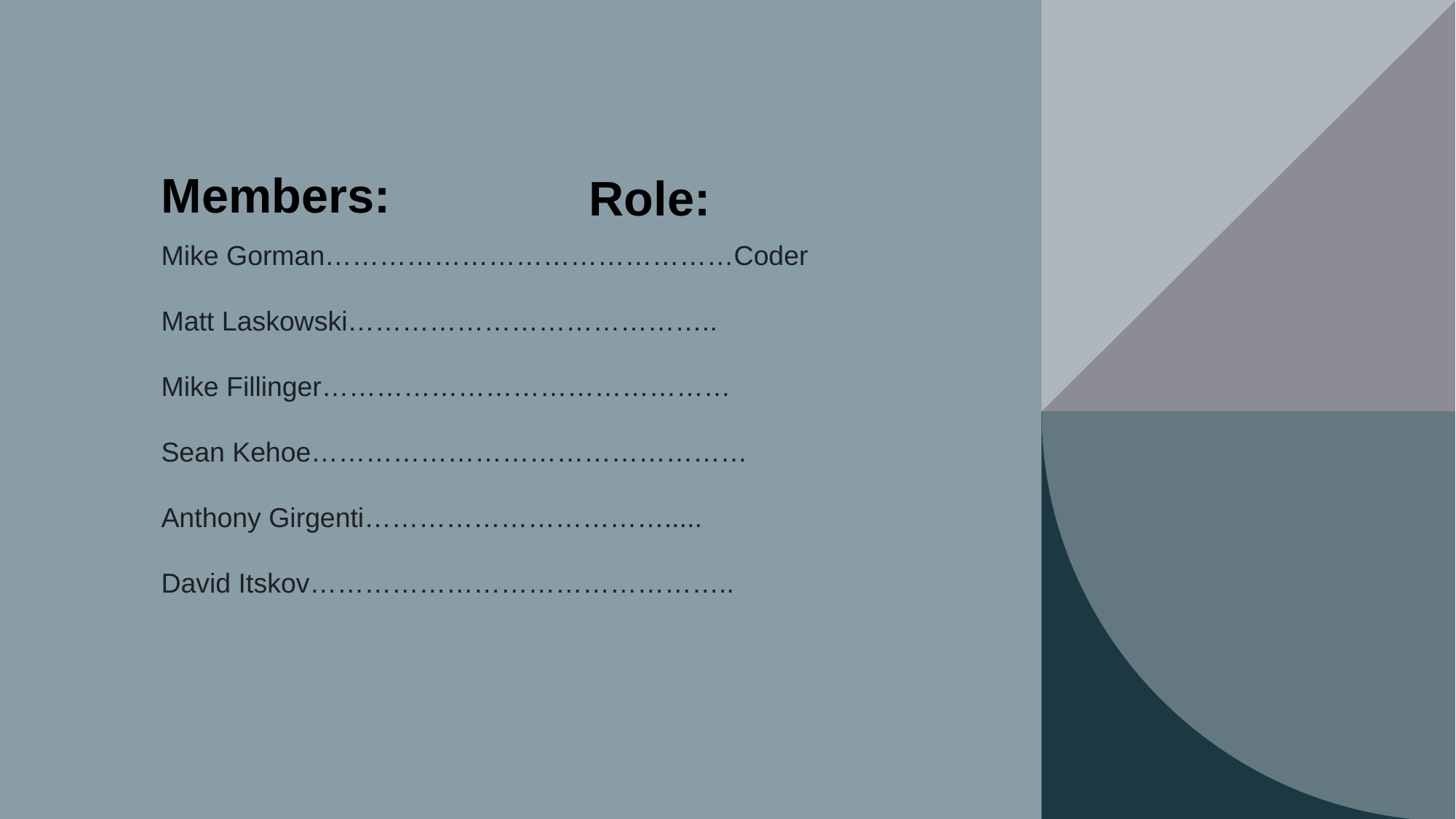

Role:
# Members:
Mike Gorman………………………………………Coder
Matt Laskowski…………………………………..
Mike Fillinger………………………………………
Sean Kehoe…………………………………………
Anthony Girgenti…………………………….....
David Itskov………………………………………..

2